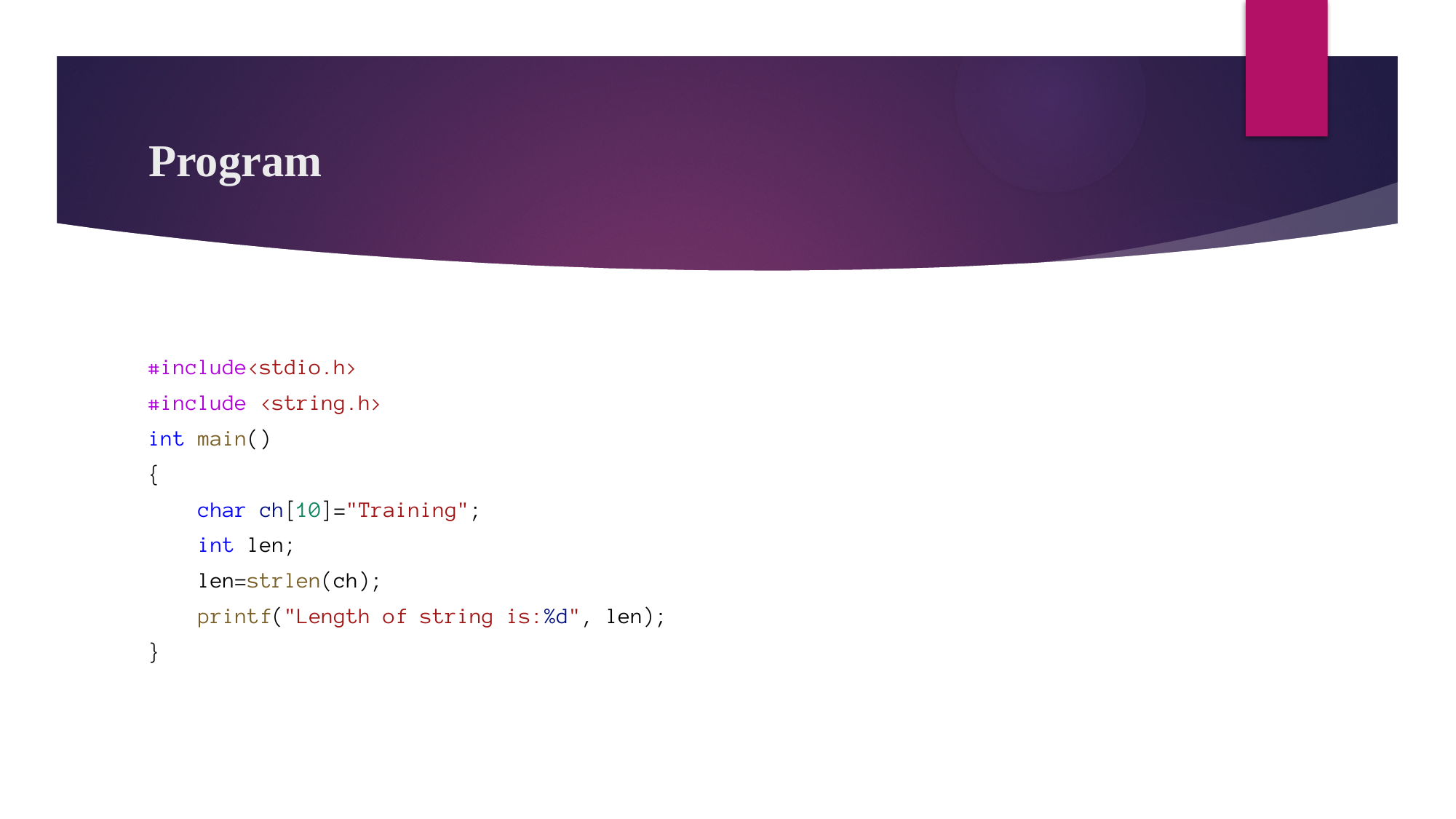

# Program

#include<stdio.h>
#include <string.h>
int main()
{
    char ch[10]="Training";
    int len;
    len=strlen(ch);
    printf("Length of string is:%d", len);
}